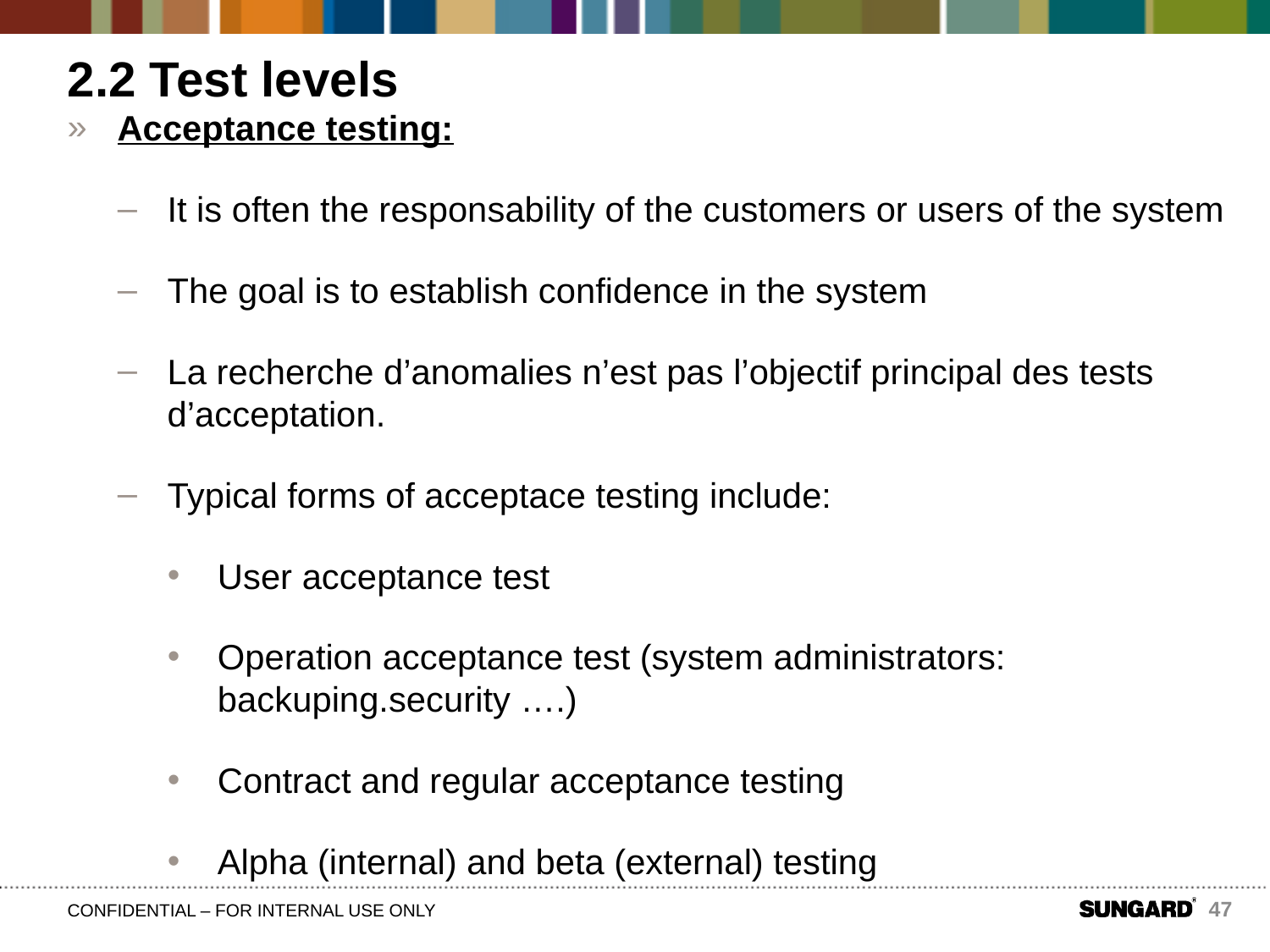

# 2.2 Test levels
Acceptance testing:
It is often the responsability of the customers or users of the system
The goal is to establish confidence in the system
La recherche d’anomalies n’est pas l’objectif principal des tests d’acceptation.
Typical forms of acceptace testing include:
User acceptance test
Operation acceptance test (system administrators: backuping.security ….)
Contract and regular acceptance testing
Alpha (internal) and beta (external) testing
47